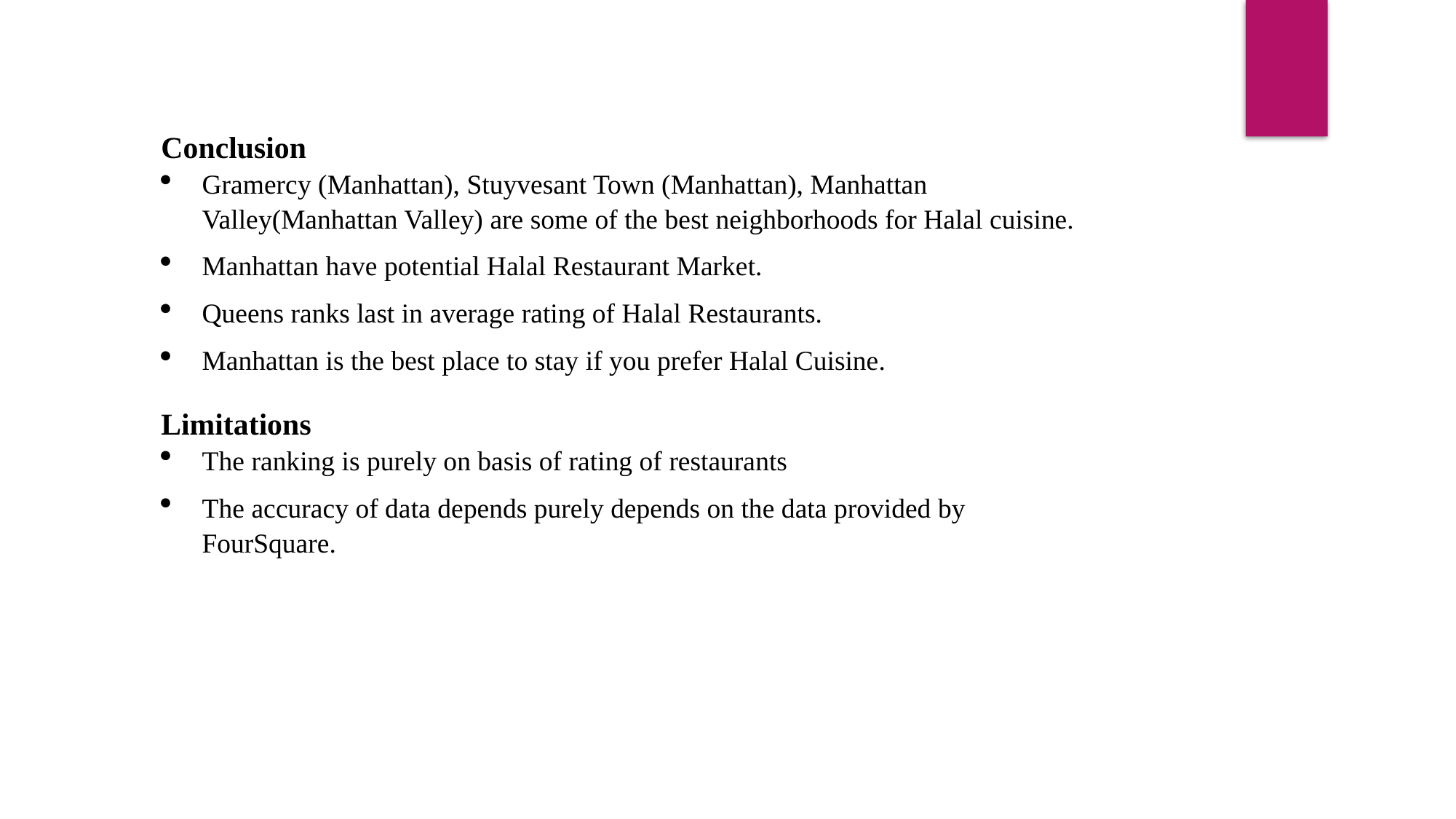

Conclusion
Gramercy (Manhattan), Stuyvesant Town (Manhattan), Manhattan Valley(Manhattan Valley) are some of the best neighborhoods for Halal cuisine.
Manhattan have potential Halal Restaurant Market.
Queens ranks last in average rating of Halal Restaurants.
Manhattan is the best place to stay if you prefer Halal Cuisine.
Limitations
The ranking is purely on basis of rating of restaurants
The accuracy of data depends purely depends on the data provided by FourSquare.